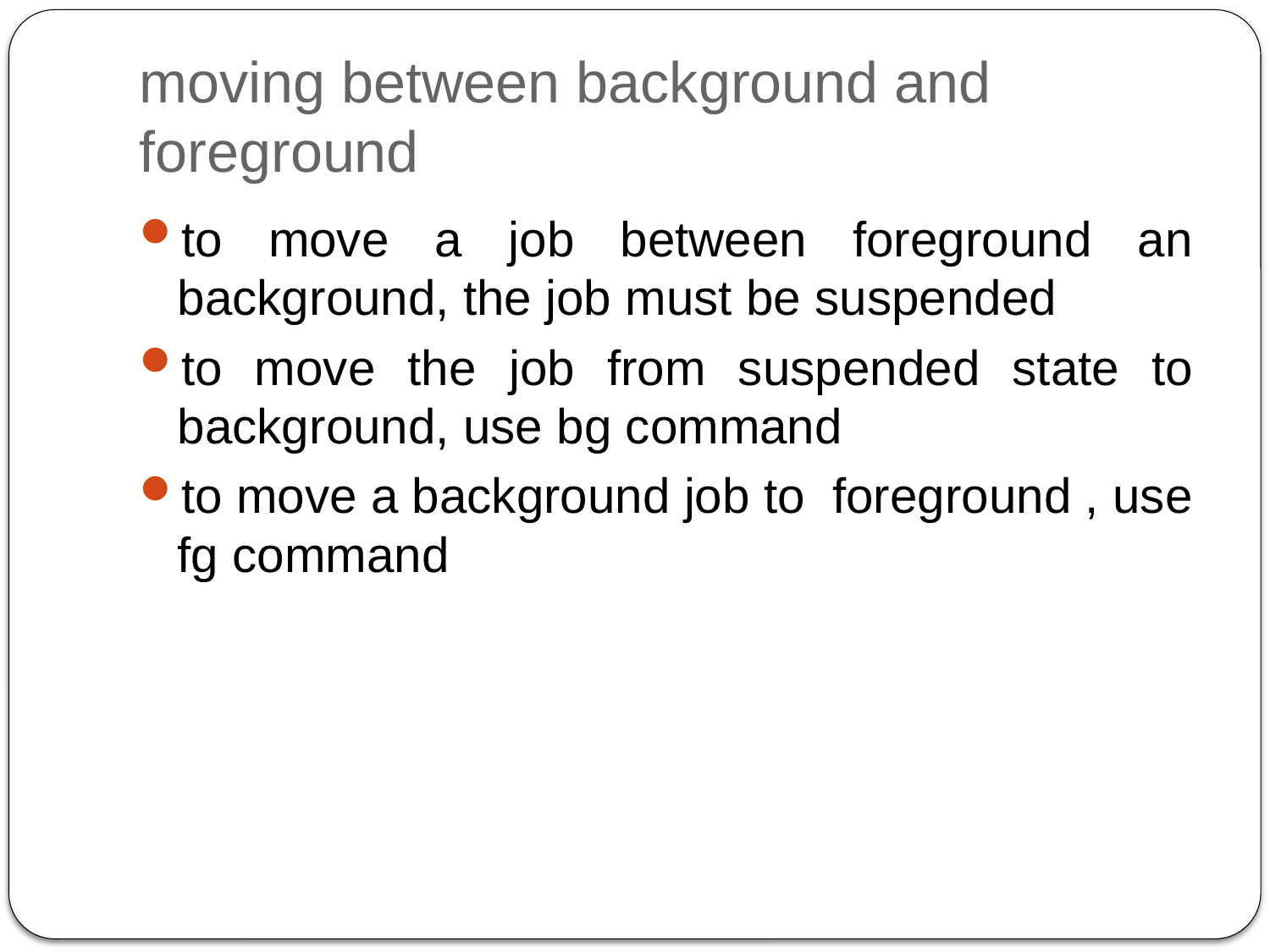

# moving between background and foreground
to move a job between foreground an background, the job must be suspended
to move the job from suspended state to background, use bg command
to move a background job to  foreground , use fg command